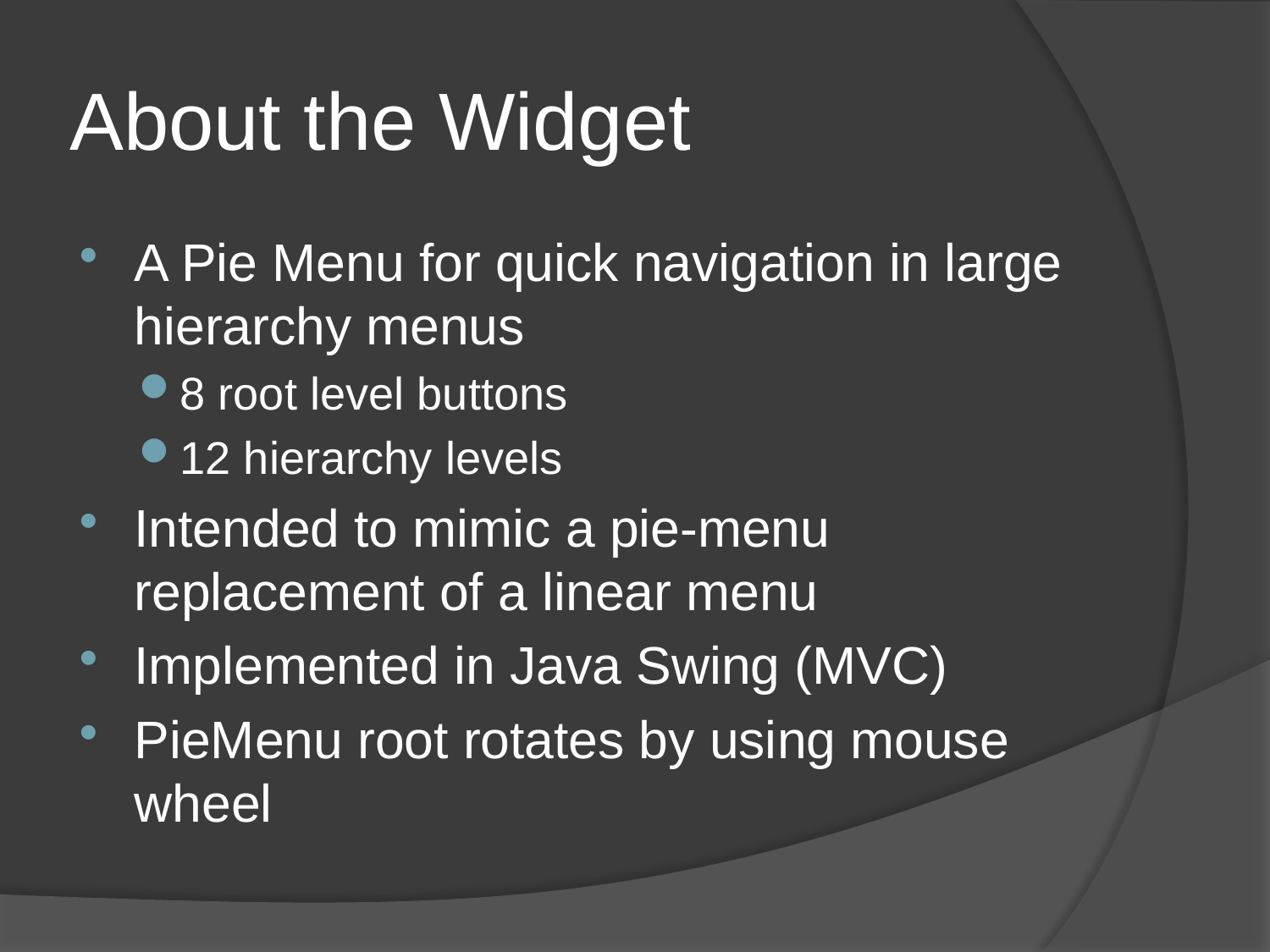

# About the Widget
A Pie Menu for quick navigation in large hierarchy menus
8 root level buttons
12 hierarchy levels
Intended to mimic a pie-menu replacement of a linear menu
Implemented in Java Swing (MVC)
PieMenu root rotates by using mouse wheel